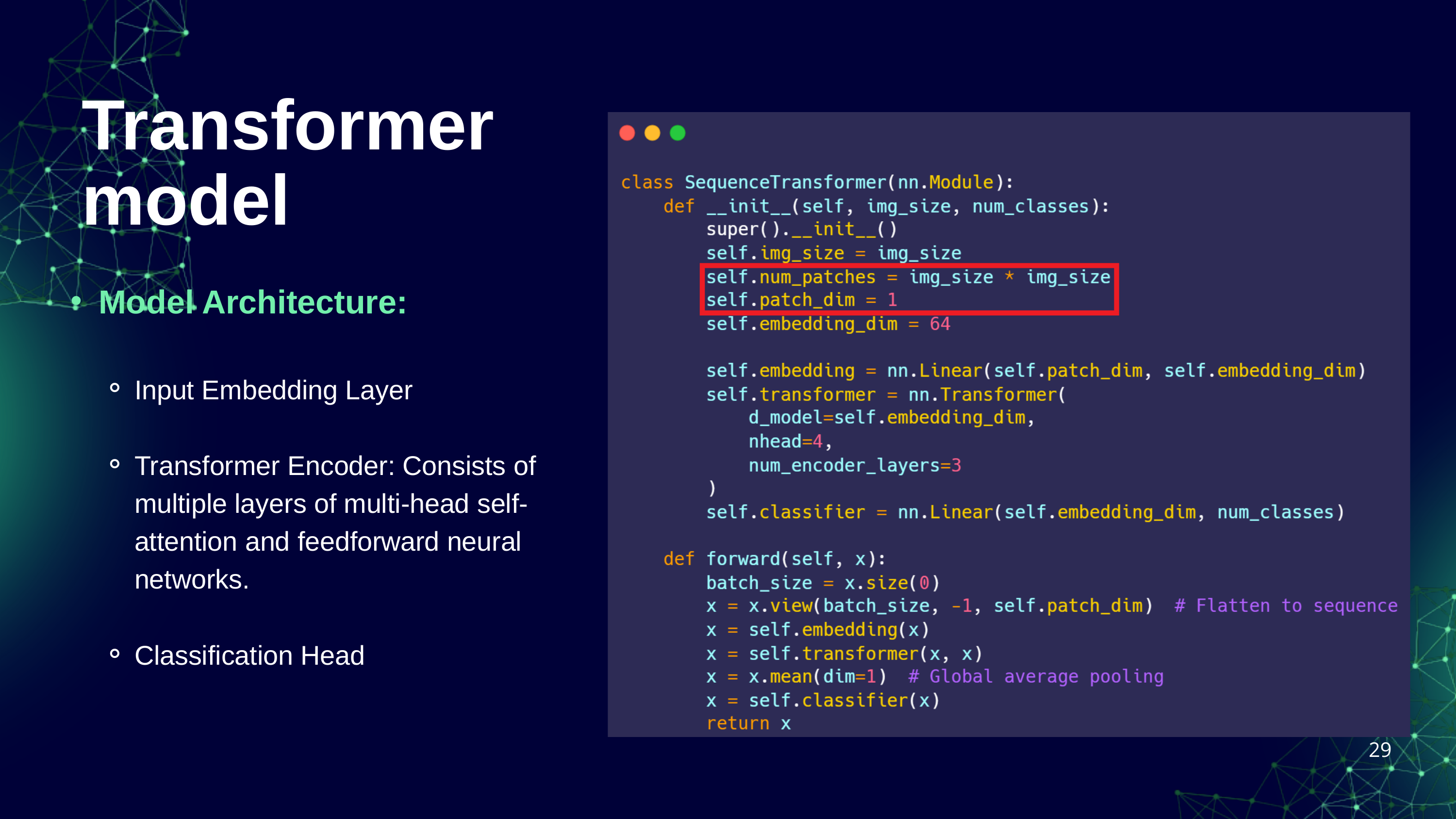

Transformer
model

Model Architecture:

Input Embedding Layer

Transformer Encoder: Consists of multiple layers of multi-head self-attention and feedforward neural networks.

Classification Head

29